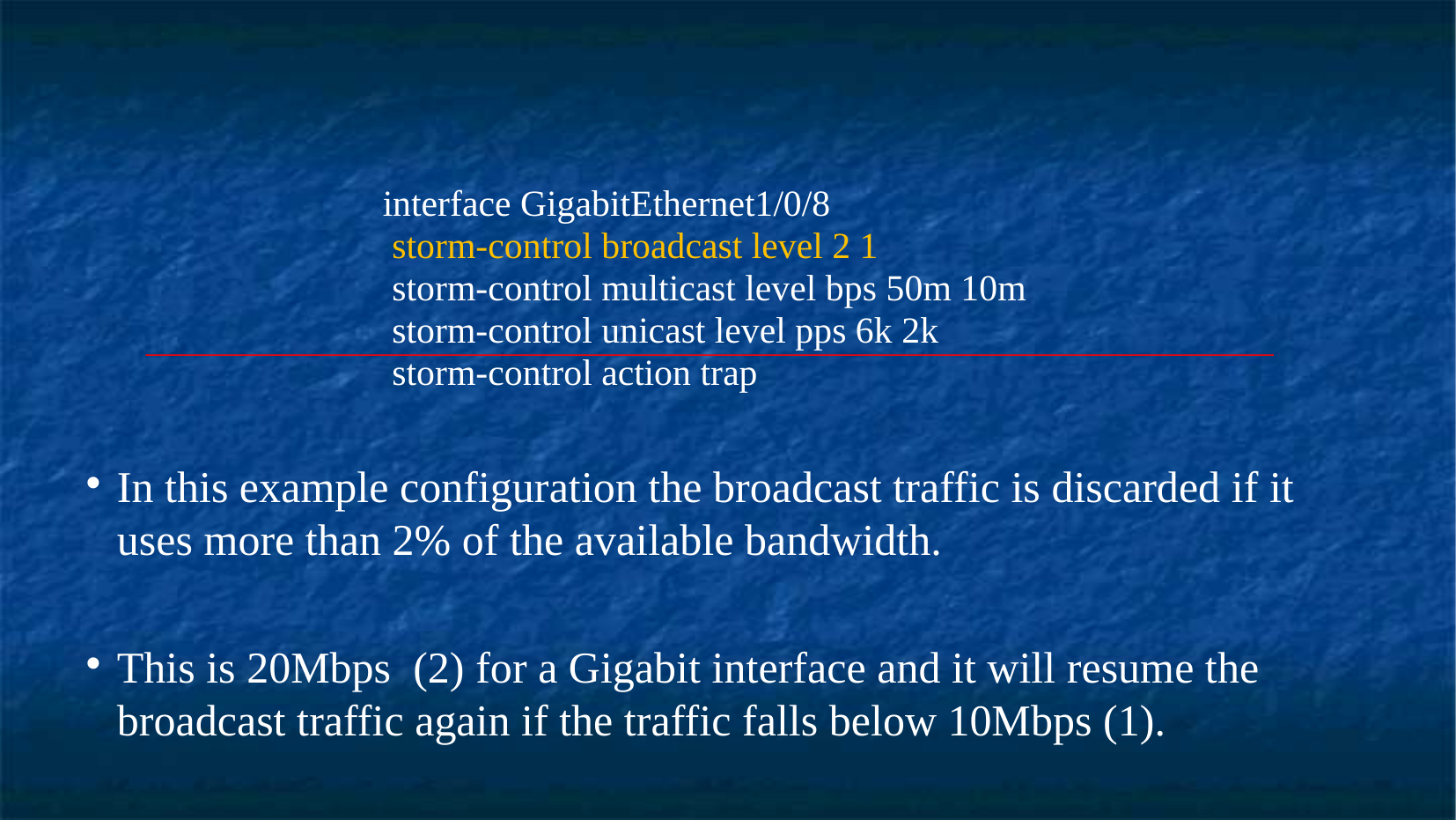

interface GigabitEthernet1/0/8
 		 storm-control broadcast level 2 1
		 storm-control multicast level bps 50m 10m
		 storm-control unicast level pps 6k 2k
		 storm-control action trap

In this example configuration the broadcast traffic is discarded if it uses more than 2% of the available bandwidth.

This is 20Mbps  (2) for a Gigabit interface and it will resume the broadcast traffic again if the traffic falls below 10Mbps (1).